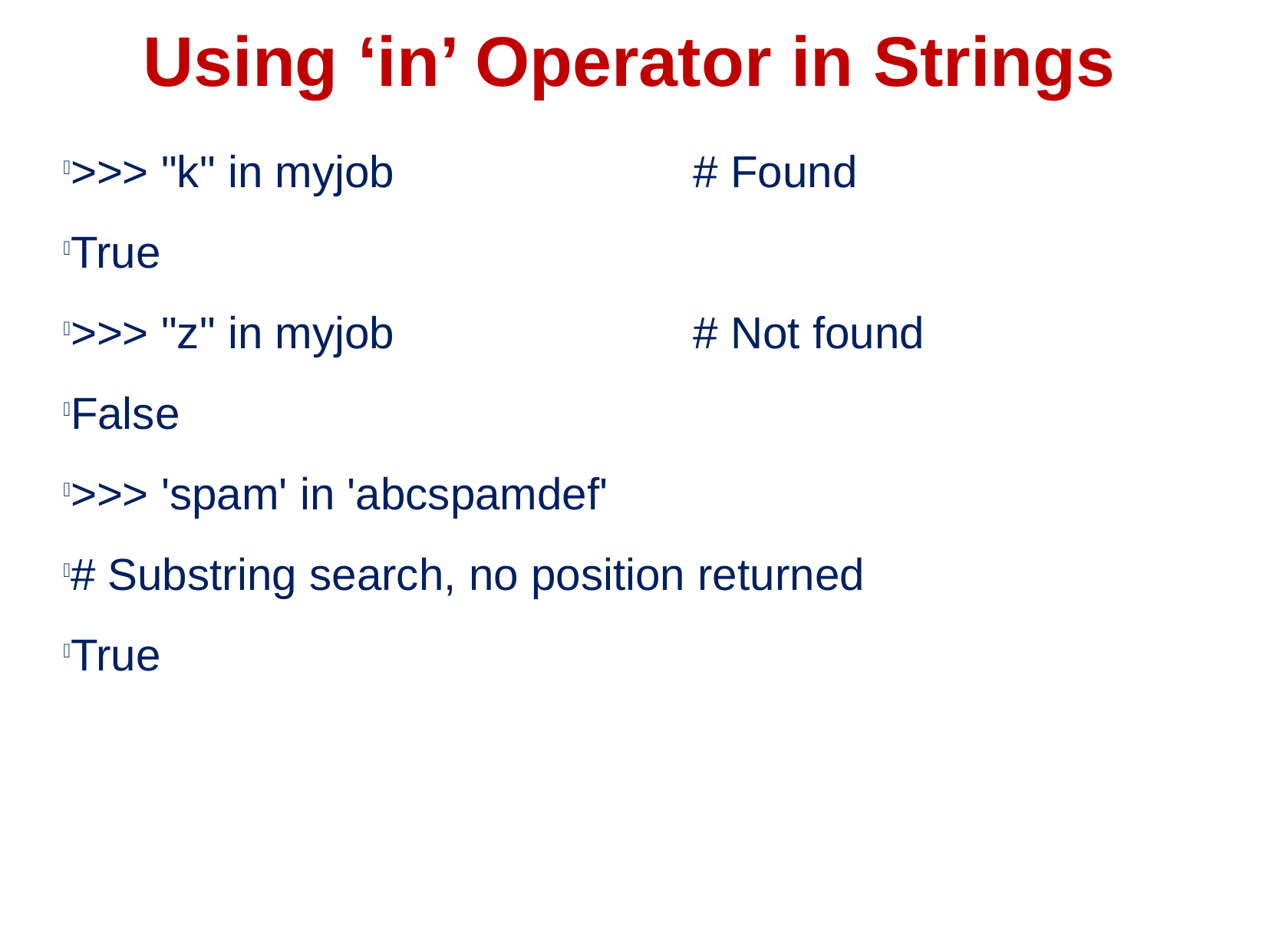

Using ‘in’ Operator in Strings
>>> "k" in myjob                        # Found
True
>>> "z" in myjob                        # Not found
False
>>> 'spam' in 'abcspamdef'
# Substring search, no position returned
True